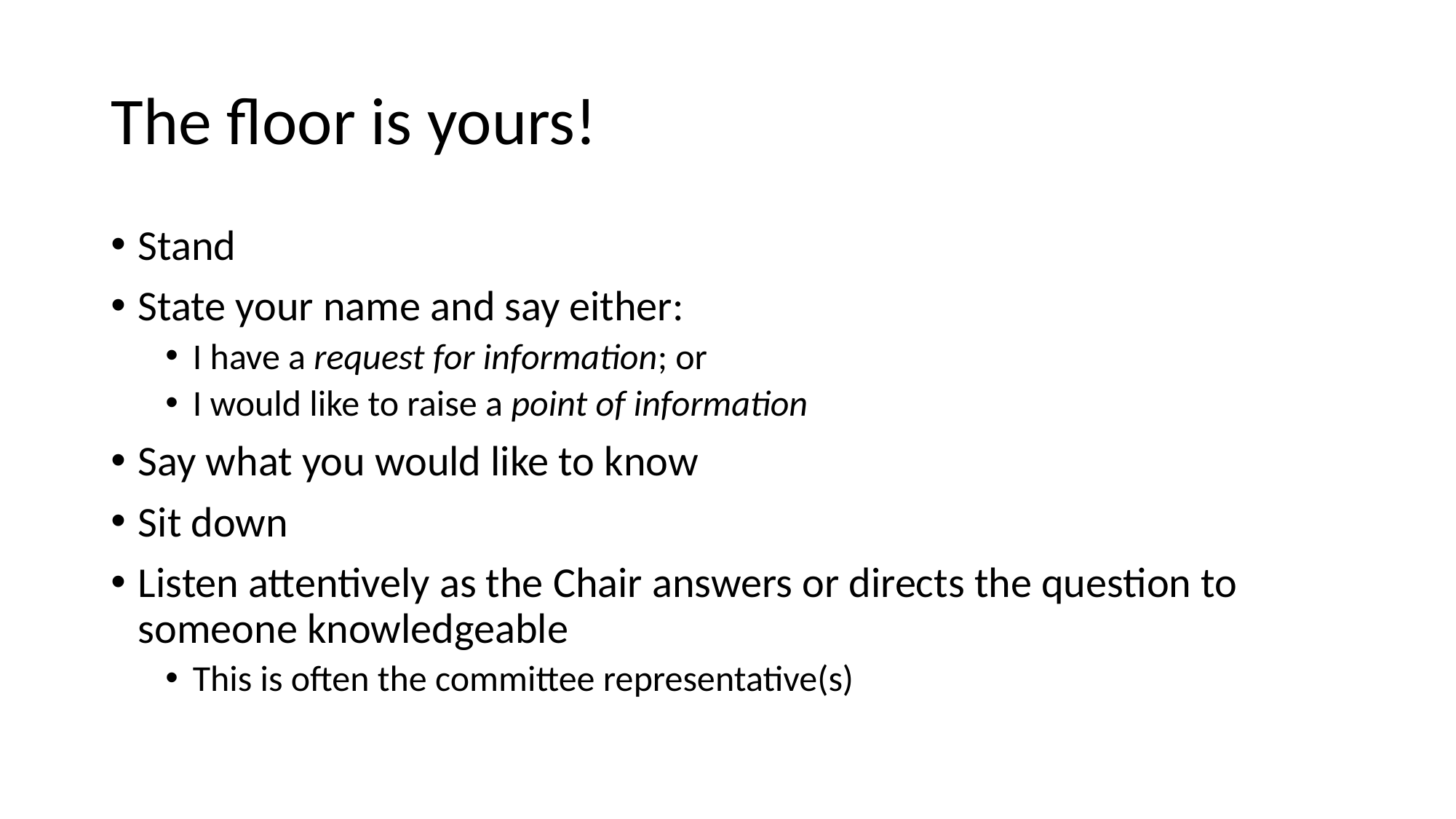

# The floor is yours!
Stand
State your name and say either:
I have a request for information; or
I would like to raise a point of information
Say what you would like to know
Sit down
Listen attentively as the Chair answers or directs the question to someone knowledgeable
This is often the committee representative(s)